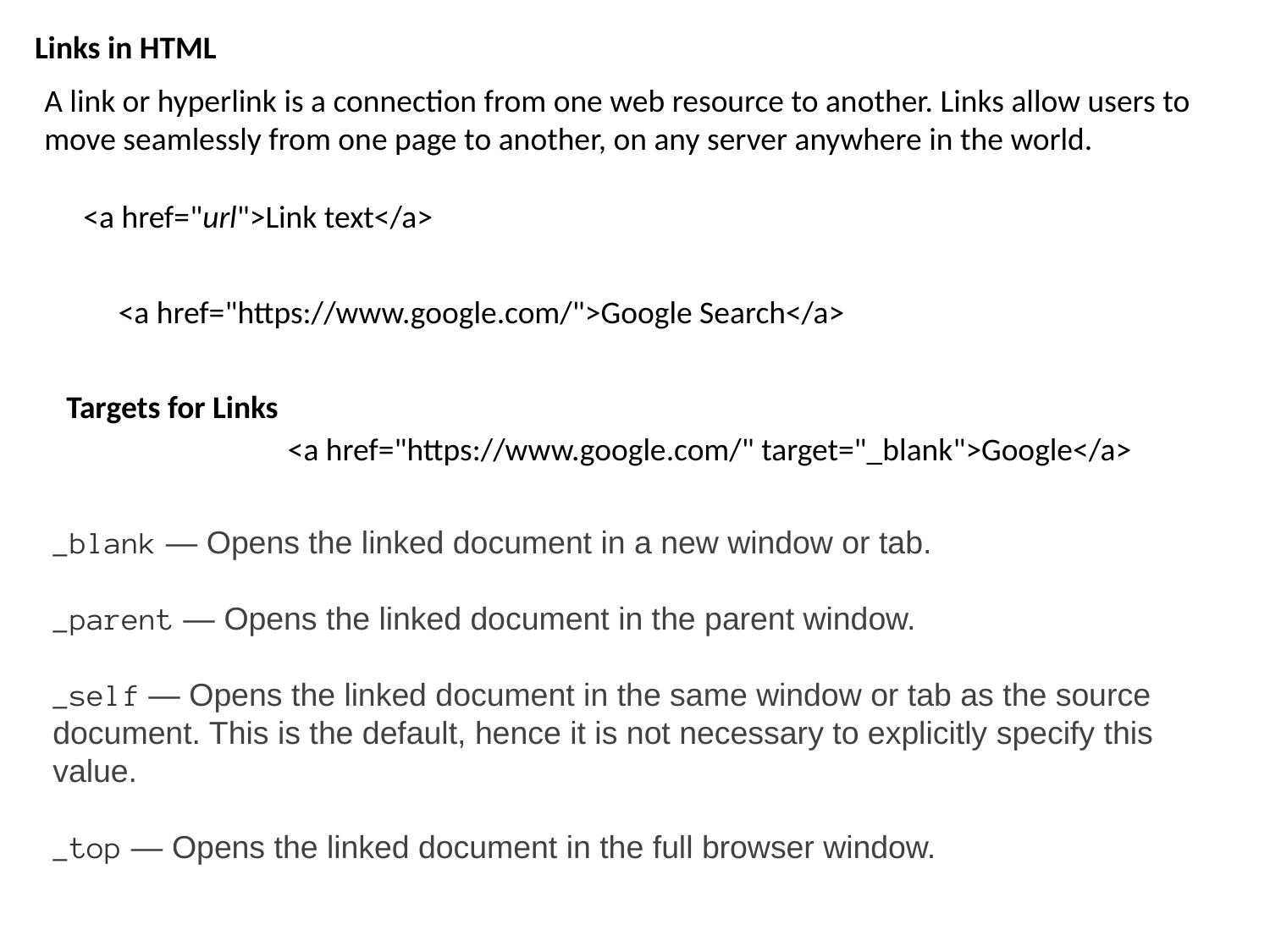

Links in HTML
A link or hyperlink is a connection from one web resource to another. Links allow users to move seamlessly from one page to another, on any server anywhere in the world.
<a href="url">Link text</a>
<a href="https://www.google.com/">Google Search</a>
Targets for Links
<a href="https://www.google.com/" target="_blank">Google</a>

_blank — Opens the linked document in a new window or tab.

_parent — Opens the linked document in the parent window.

_self — Opens the linked document in the same window or tab as the source document. This is the default, hence it is not necessary to explicitly specify this value.

_top — Opens the linked document in the full browser window.